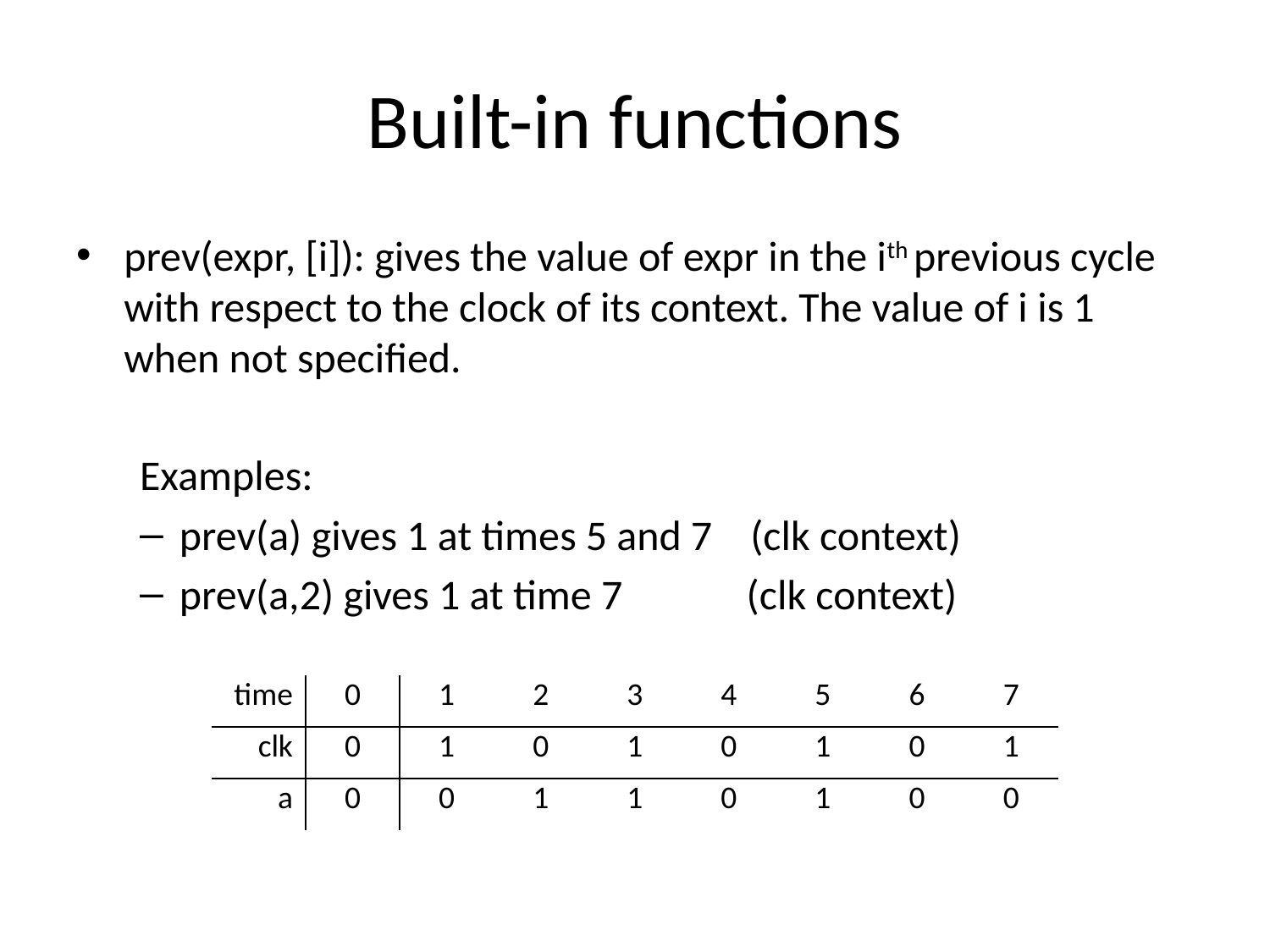

# Built-in functions
prev(expr, [i]): gives the value of expr in the ith previous cycle with respect to the clock of its context. The value of i is 1 when not specified.

Examples:
prev(a) gives 1 at times 5 and 7    (clk context)
prev(a,2) gives 1 at time 7             (clk context)
| time | 0 | 1 | 2 | 3 | 4 | 5 | 6 | 7 |
| --- | --- | --- | --- | --- | --- | --- | --- | --- |
| clk | 0 | 1 | 0 | 1 | 0 | 1 | 0 | 1 |
| a | 0 | 0 | 1 | 1 | 0 | 1 | 0 | 0 |